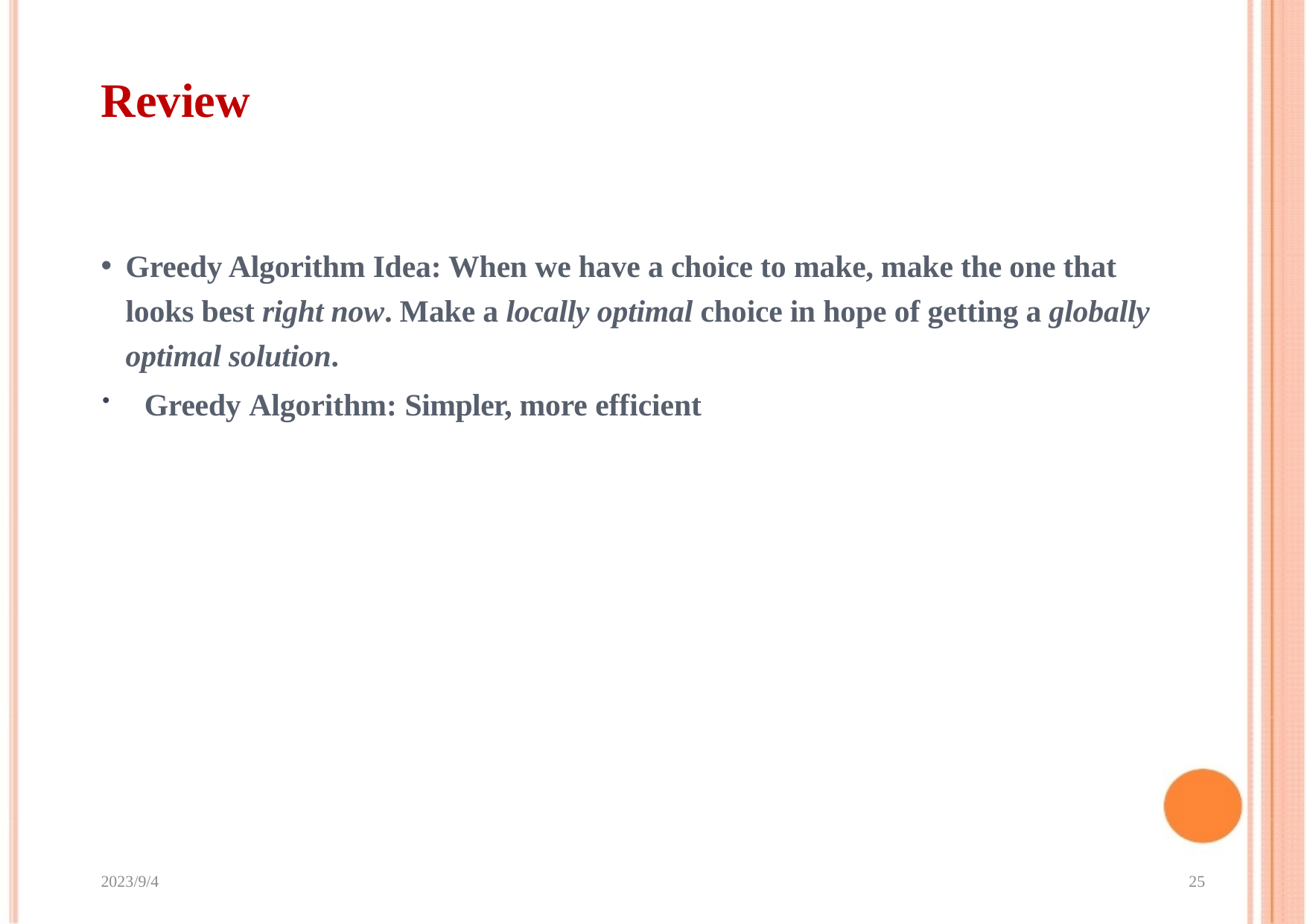

# Review
Greedy Algorithm Idea: When we have a choice to make, make the one that  looks best right now. Make a locally optimal choice in hope of getting a globally optimal solution.
Greedy Algorithm: Simpler, more efficient

2023/9/4
25